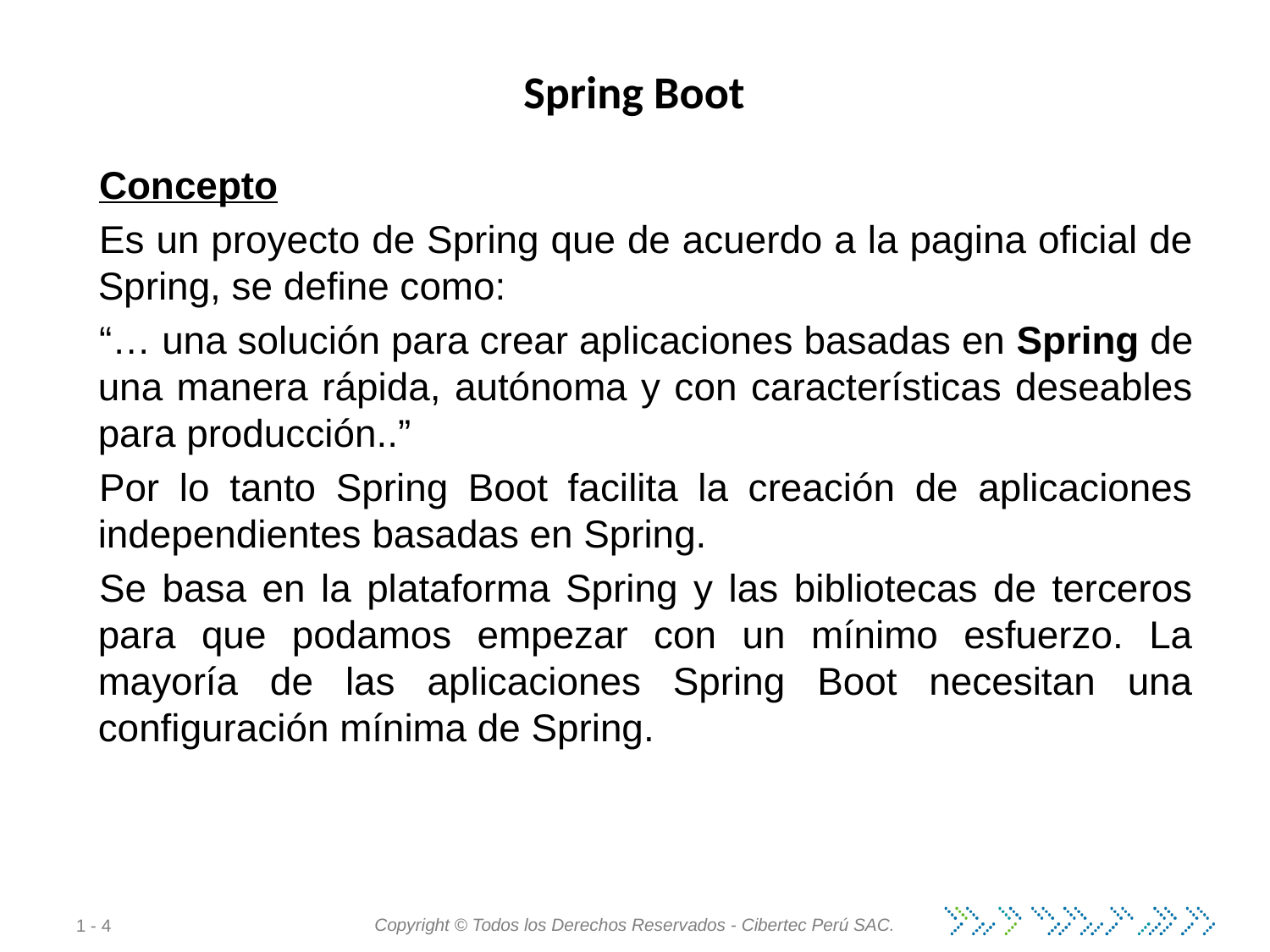

# Spring Boot
Concepto
Es un proyecto de Spring que de acuerdo a la pagina oficial de Spring, se define como:
“… una solución para crear aplicaciones basadas en Spring de una manera rápida, autónoma y con características deseables para producción..”
Por lo tanto Spring Boot facilita la creación de aplicaciones independientes basadas en Spring.
Se basa en la plataforma Spring y las bibliotecas de terceros para que podamos empezar con un mínimo esfuerzo. La mayoría de las aplicaciones Spring Boot necesitan una configuración mínima de Spring.